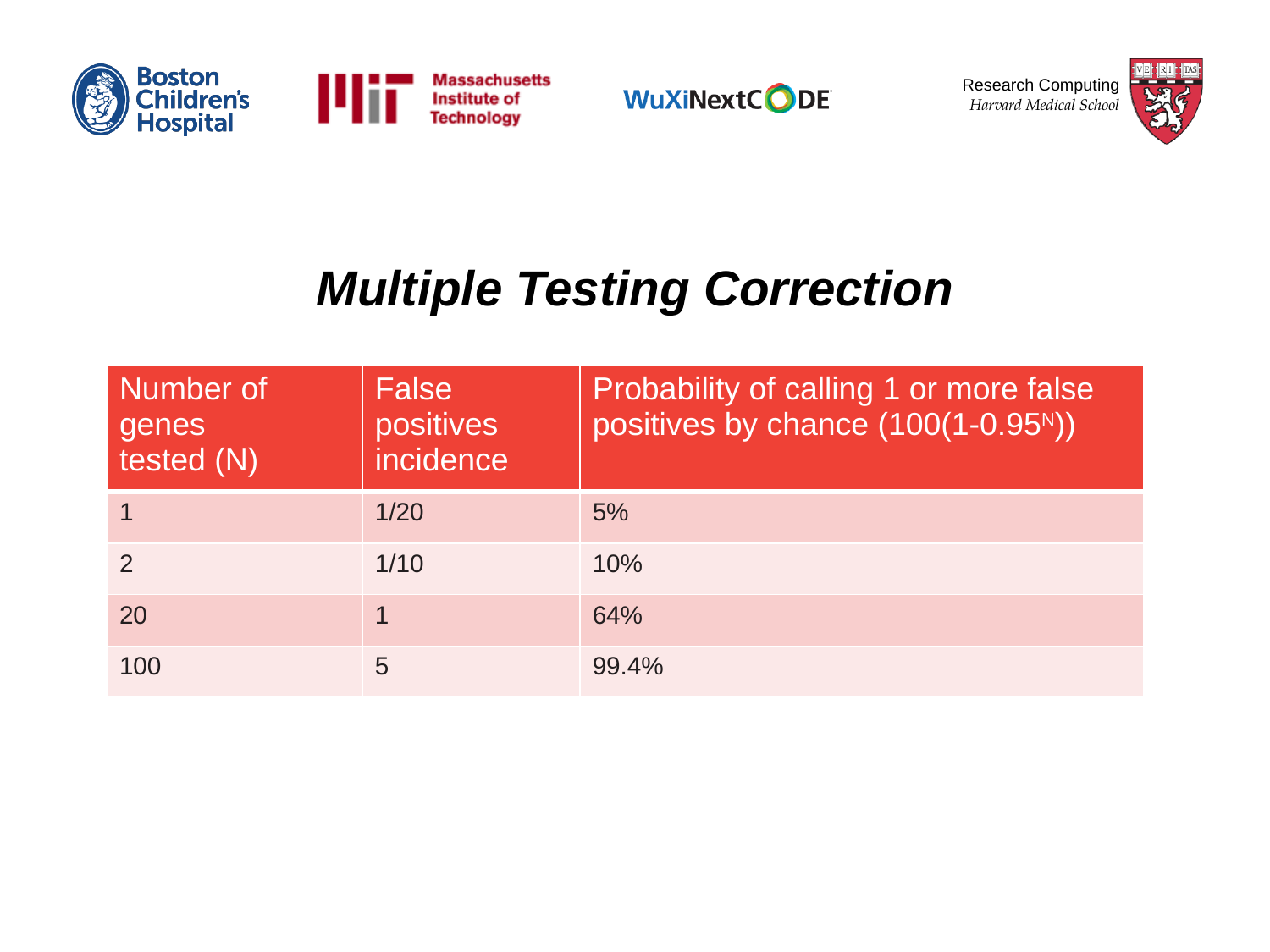

Multiple Testing Correction
| Number of genes tested (N) | False positives incidence | Probability of calling 1 or more false positives by chance (100(1-0.95N)) |
| --- | --- | --- |
| 1 | 1/20 | 5% |
| 2 | 1/10 | 10% |
| 20 | 1 | 64% |
| 100 | 5 | 99.4% |